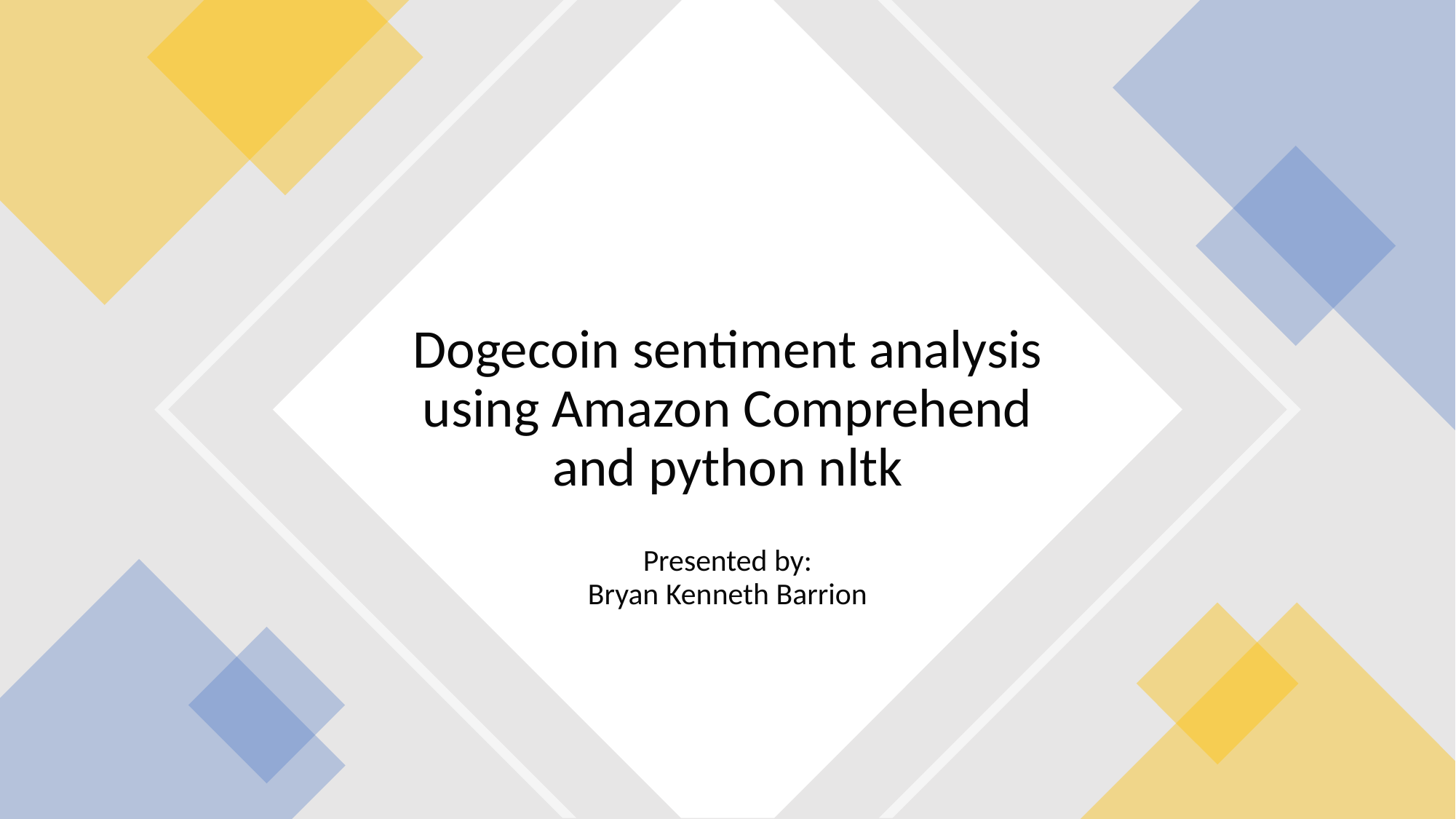

# Dogecoin sentiment analysis using Amazon Comprehend and python nltk
Presented by:
Bryan Kenneth Barrion